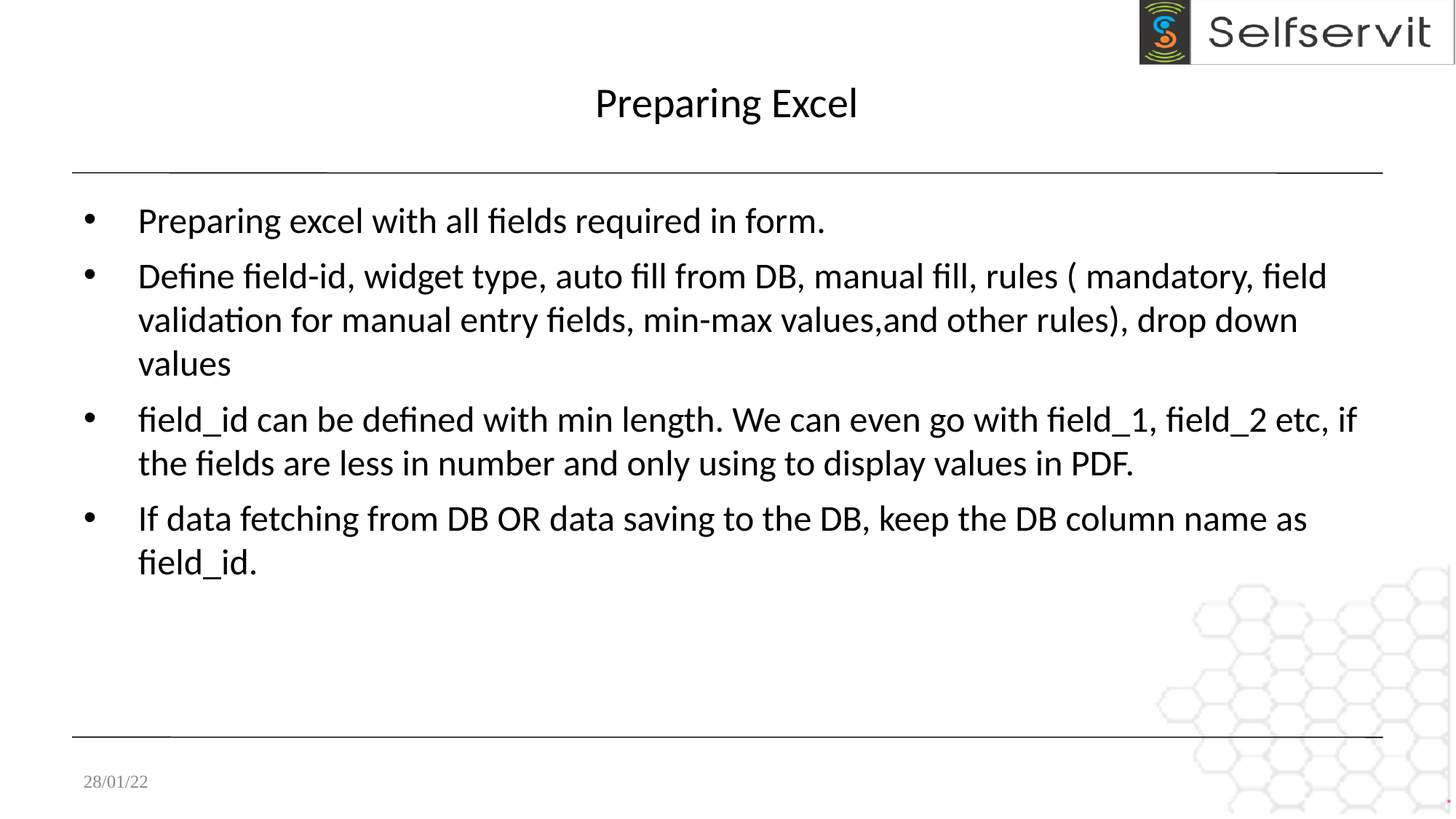

# Preparing Excel
Preparing excel with all fields required in form.
Define field-id, widget type, auto fill from DB, manual fill, rules ( mandatory, field validation for manual entry fields, min-max values,and other rules), drop down values
field_id can be defined with min length. We can even go with field_1, field_2 etc, if the fields are less in number and only using to display values in PDF.
If data fetching from DB OR data saving to the DB, keep the DB column name as field_id.
28/01/22